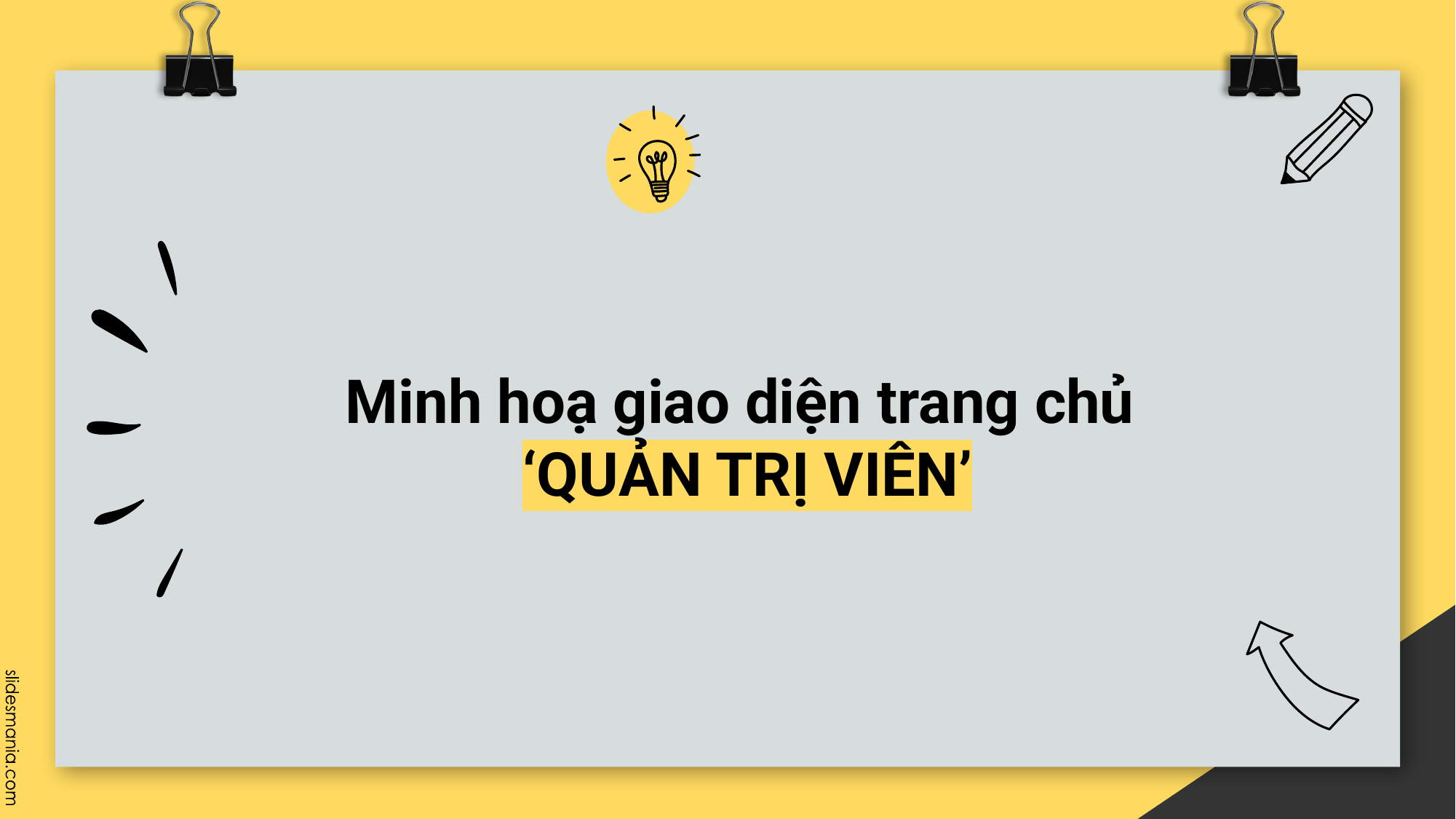

# Minh hoạ giao diện trang chủ ‘QUẢN TRỊ VIÊN’